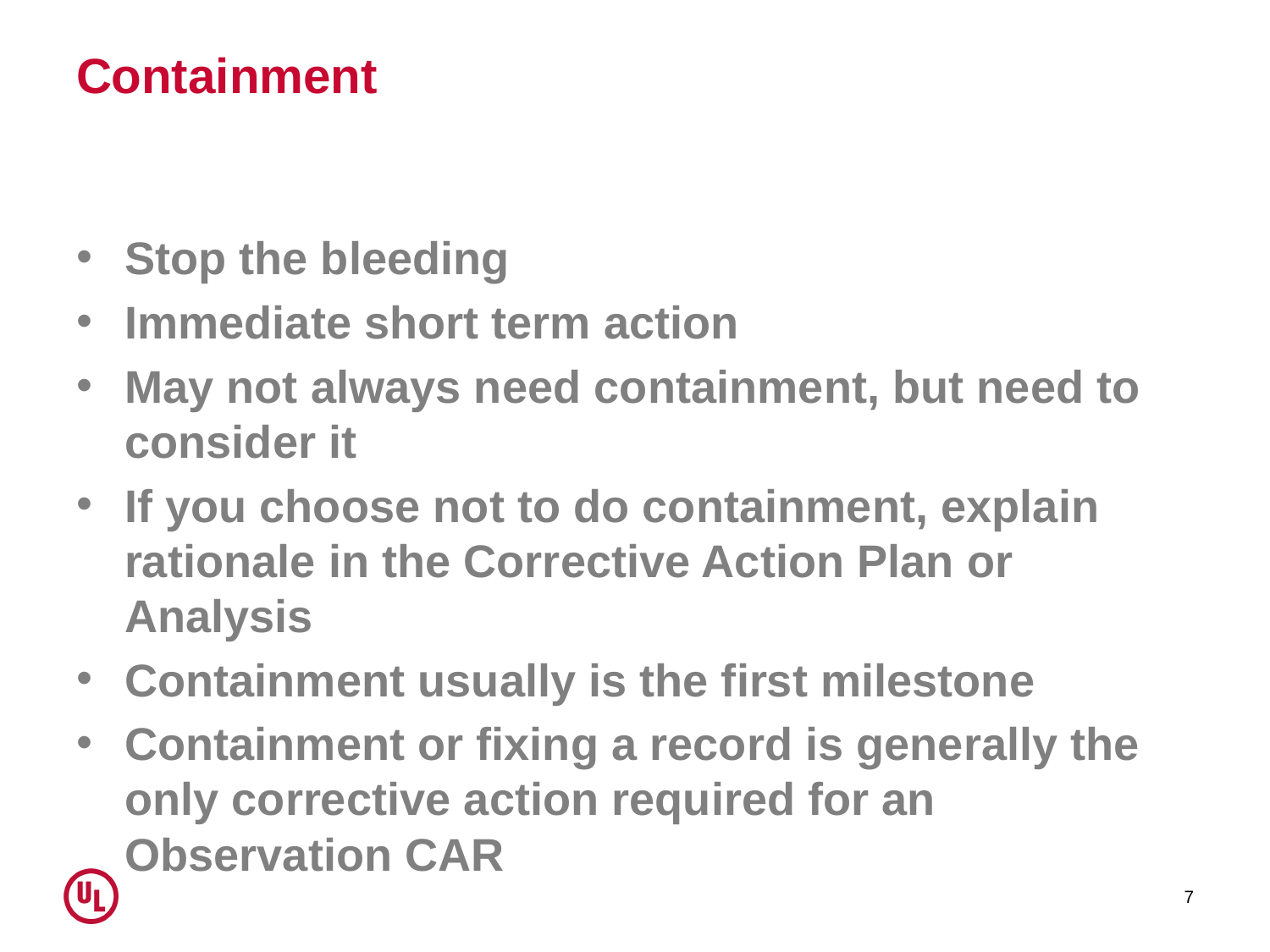

# Containment
Stop the bleeding
Immediate short term action
May not always need containment, but need to consider it
If you choose not to do containment, explain rationale in the Corrective Action Plan or Analysis
Containment usually is the first milestone
Containment or fixing a record is generally the only corrective action required for an Observation CAR
7